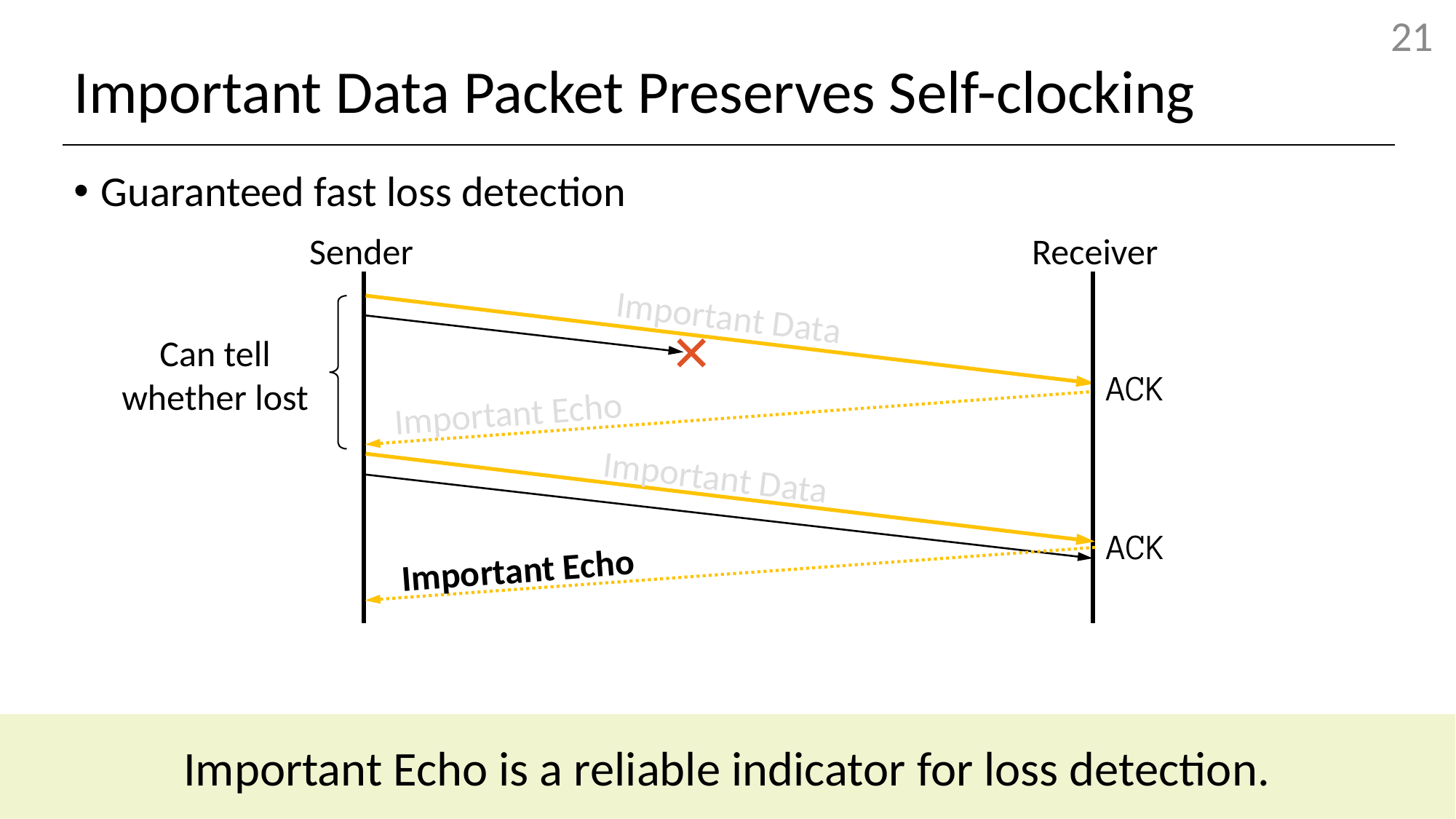

# Important Data Packet Preserves Self-clocking
Guaranteed fast loss detection
Sender
Receiver
Important Data

Can tell whether lost

ACK
Important Echo
Important Data
ACK
Important Echo
Important Echo is a reliable indicator for loss detection.